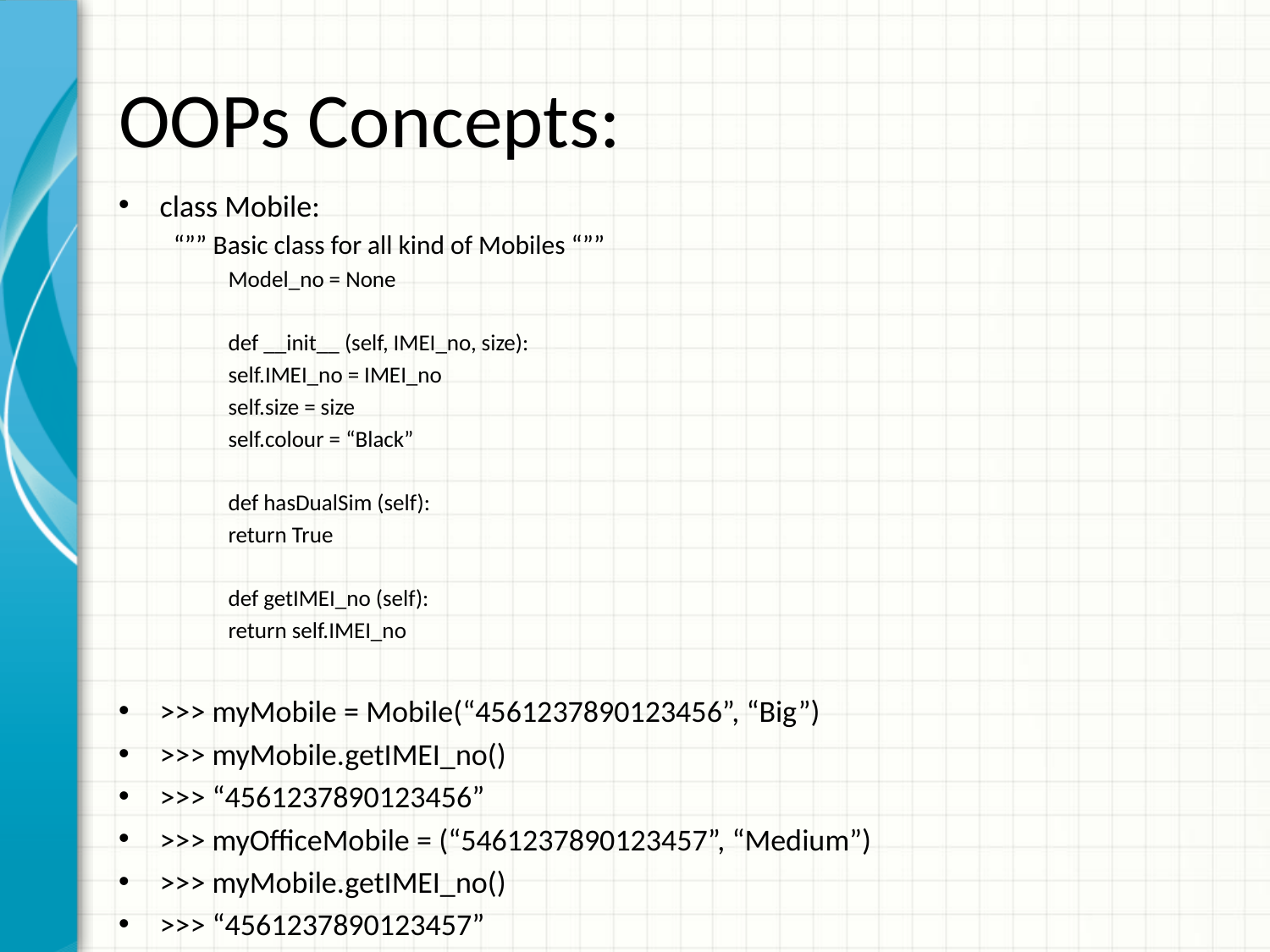

# OOPs Concepts:
class Mobile:
	“”” Basic class for all kind of Mobiles “””
Model_no = None

def __init__ (self, IMEI_no, size):
	self.IMEI_no = IMEI_no
	self.size = size
	self.colour = “Black”

def hasDualSim (self):
	return True

def getIMEI_no (self):
	return self.IMEI_no

>>> myMobile = Mobile(“4561237890123456”, “Big”)
>>> myMobile.getIMEI_no()
>>> “4561237890123456”
>>> myOfficeMobile = (“5461237890123457”, “Medium”)
>>> myMobile.getIMEI_no()
>>> “4561237890123457”